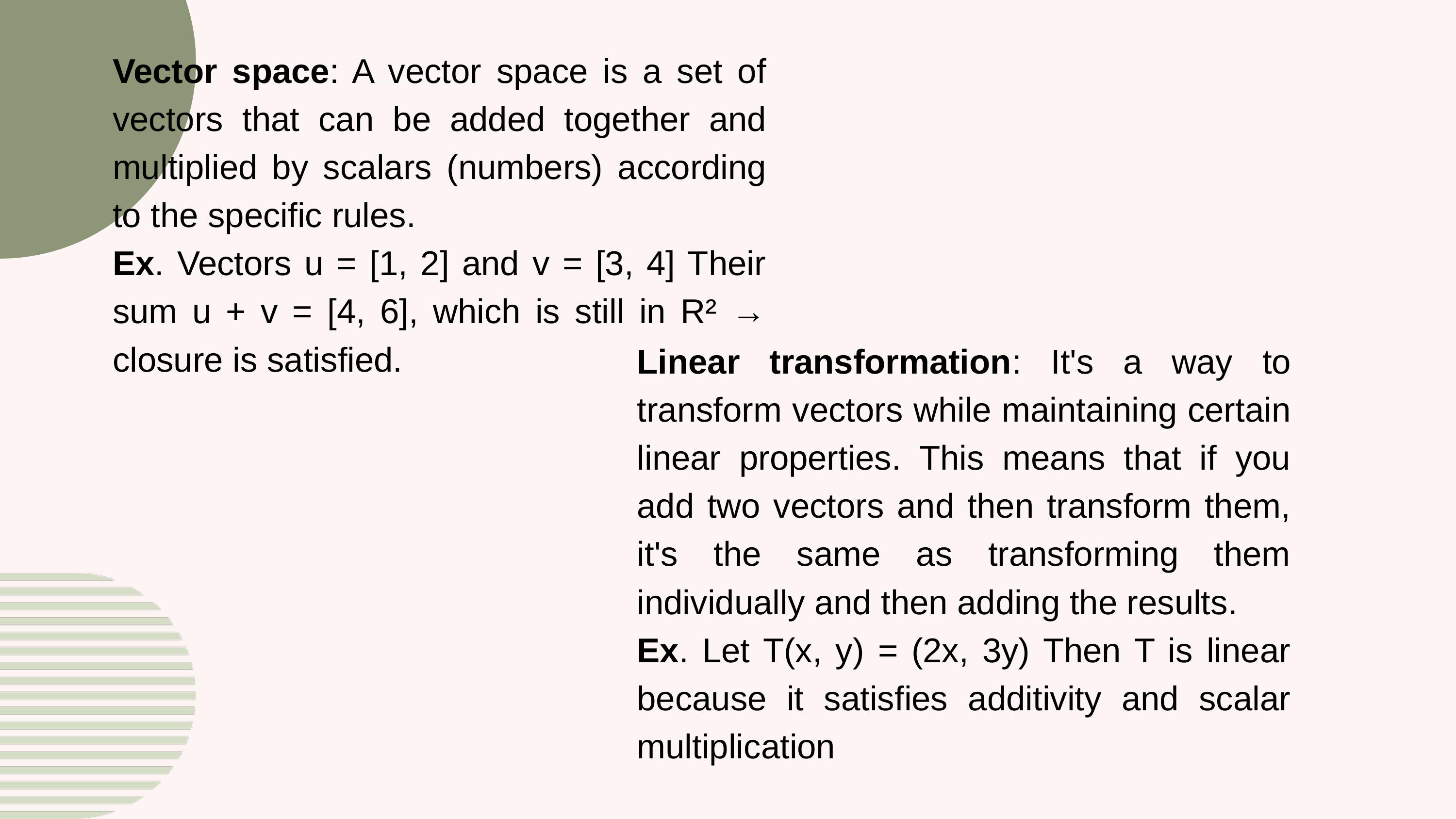

Vector space: A vector space is a set of vectors that can be added together and multiplied by scalars (numbers) according to the specific rules.
Ex. Vectors u = [1, 2] and v = [3, 4] Their sum u + v = [4, 6], which is still in R² → closure is satisfied.

Linear transformation: It's a way to transform vectors while maintaining certain linear properties. This means that if you add two vectors and then transform them, it's the same as transforming them individually and then adding the results.
Ex. Let T(x, y) = (2x, 3y) Then T is linear because it satisfies additivity and scalar multiplication